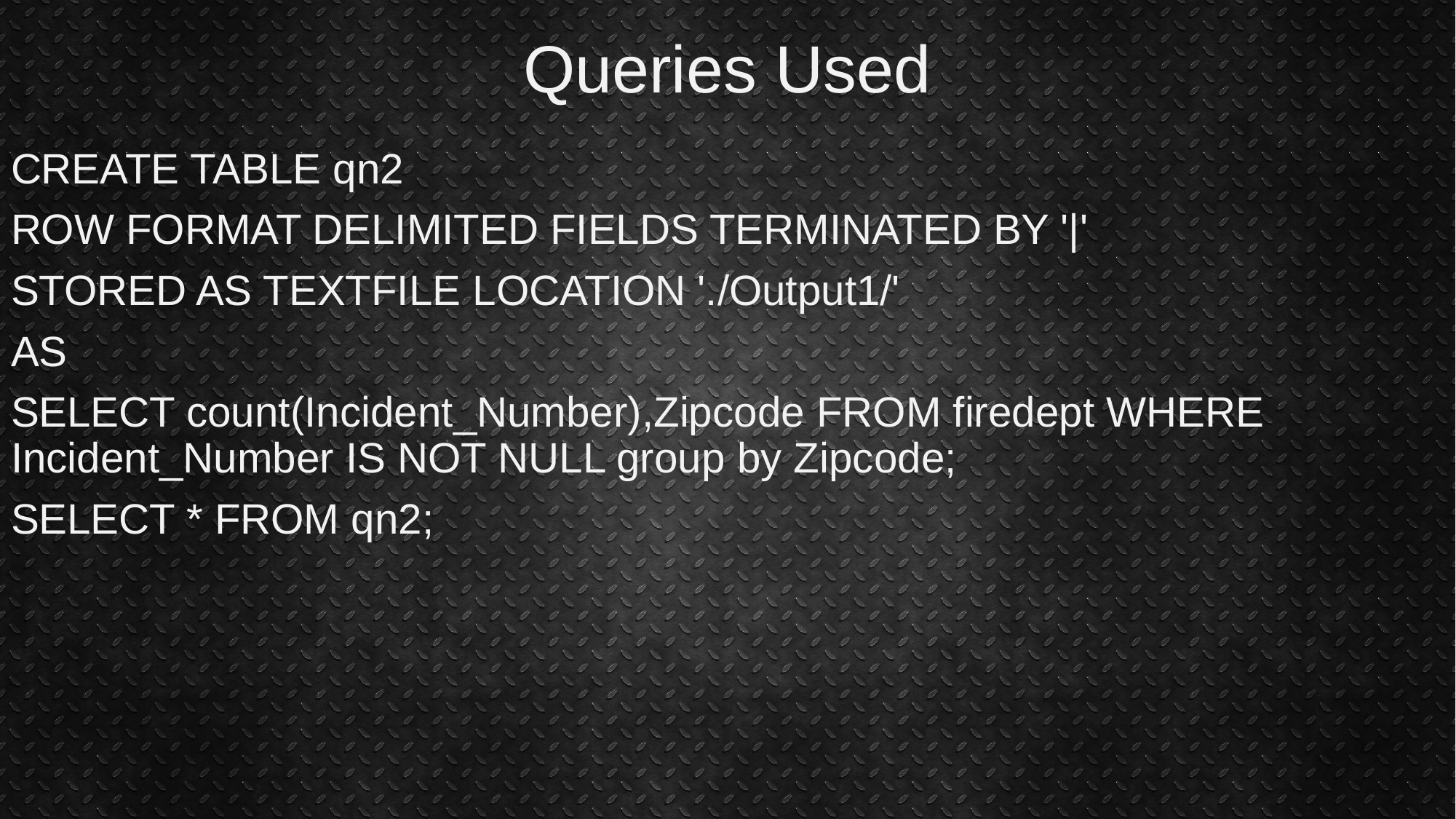

# Queries Used

CREATE TABLE qn2
ROW FORMAT DELIMITED FIELDS TERMINATED BY '|'
STORED AS TEXTFILE LOCATION './Output1/'
AS
SELECT count(Incident_Number),Zipcode FROM firedept WHERE Incident_Number IS NOT NULL group by Zipcode;
SELECT * FROM qn2;